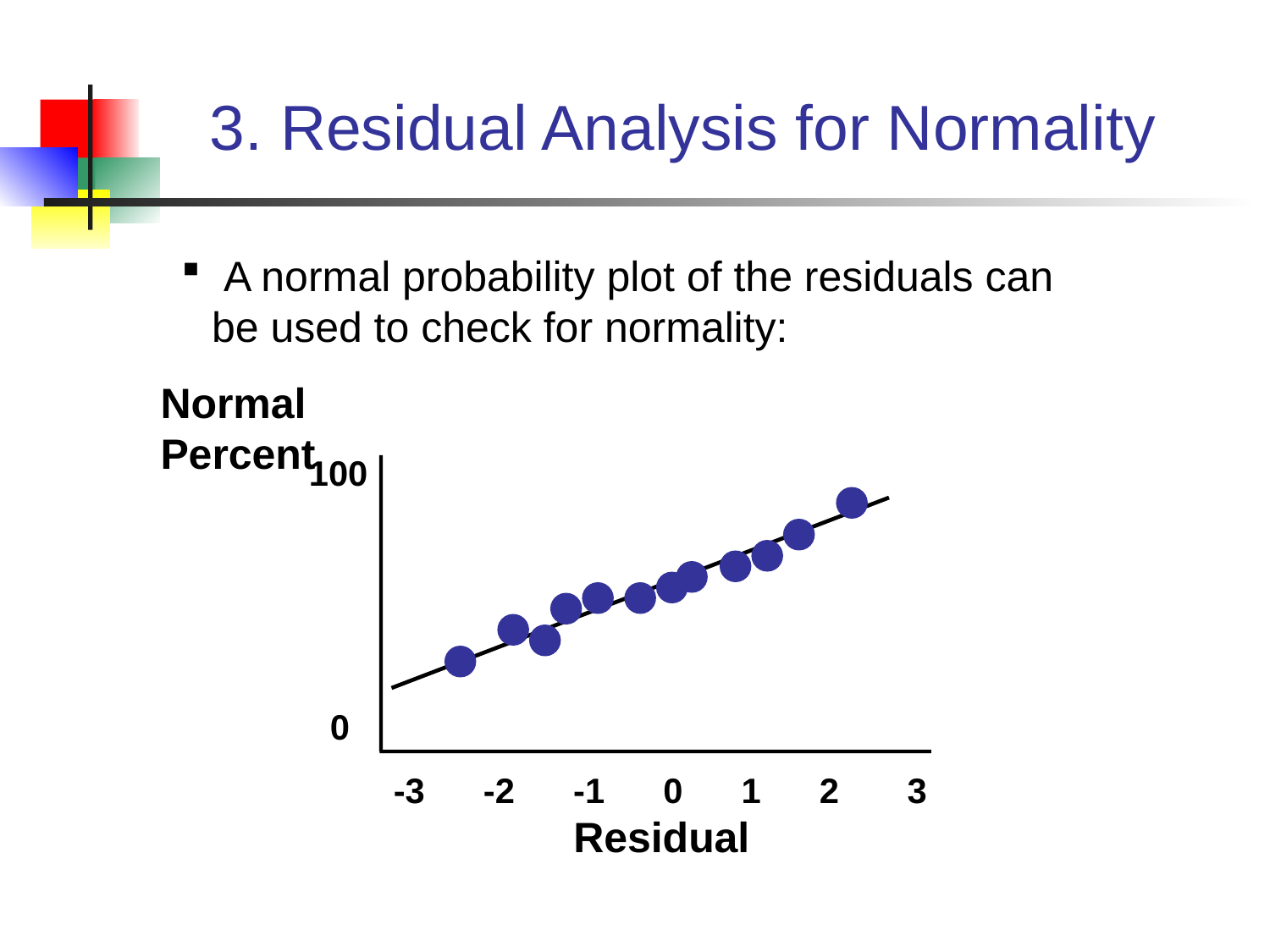

# 3. Residual Analysis for Normality
 A normal probability plot of the residuals can be used to check for normality:
NormalPercent
100

0

-3      -2      -1      0      1      2       3
Residual